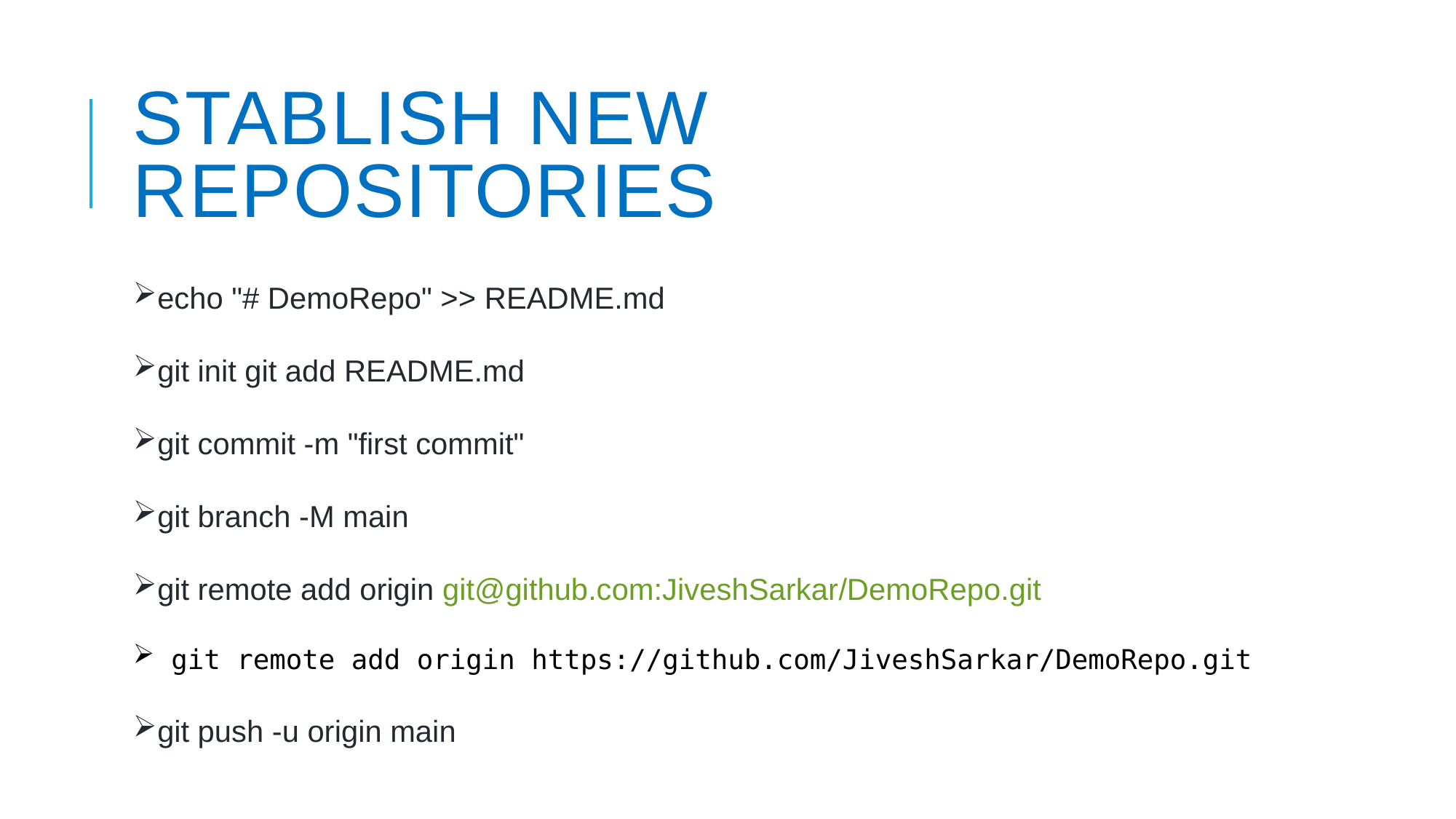

# Stablish new repositories
echo "# DemoRepo" >> README.md
git init git add README.md

git commit -m "first commit"

git branch -M main

git remote add origin git@github.com:JiveshSarkar/DemoRepo.git

 git remote add origin https://github.com/JiveshSarkar/DemoRepo.git

git push -u origin main